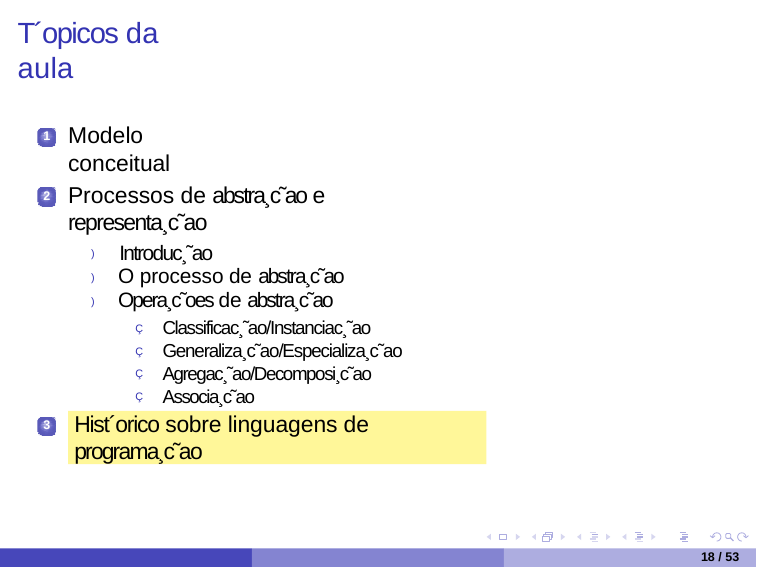

# T´opicos da aula
Modelo conceitual
1

Processos de abstra¸c˜ao e representa¸c˜ao
) Introduc¸˜ao
) O processo de abstra¸c˜ao
) Opera¸c˜oes de abstra¸c˜ao
Ç Classificac¸˜ao/Instanciac¸˜ao
Ç Generaliza¸c˜ao/Especializa¸c˜ao
Ç Agregac¸˜ao/Decomposi¸c˜ao
Ç Associa¸c˜ao
2

Hist´orico sobre linguagens de programa¸c˜ao
3

18 / 53